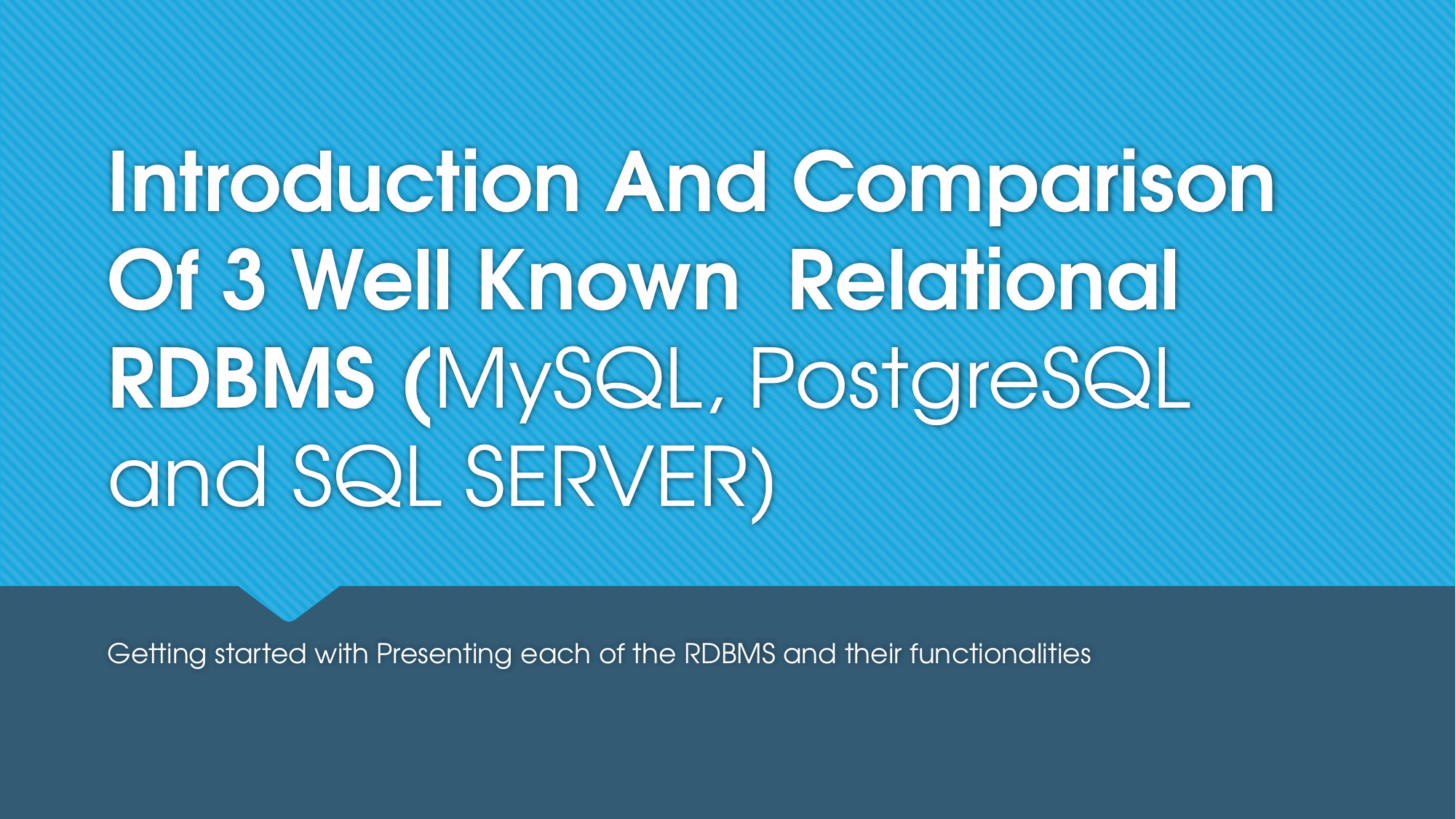

# Introduction And Comparison Of 3 Well Known  Relational RDBMS (MySQL, PostgreSQL and SQL SERVER)
Getting started with Presenting each of the RDBMS and their functionalities